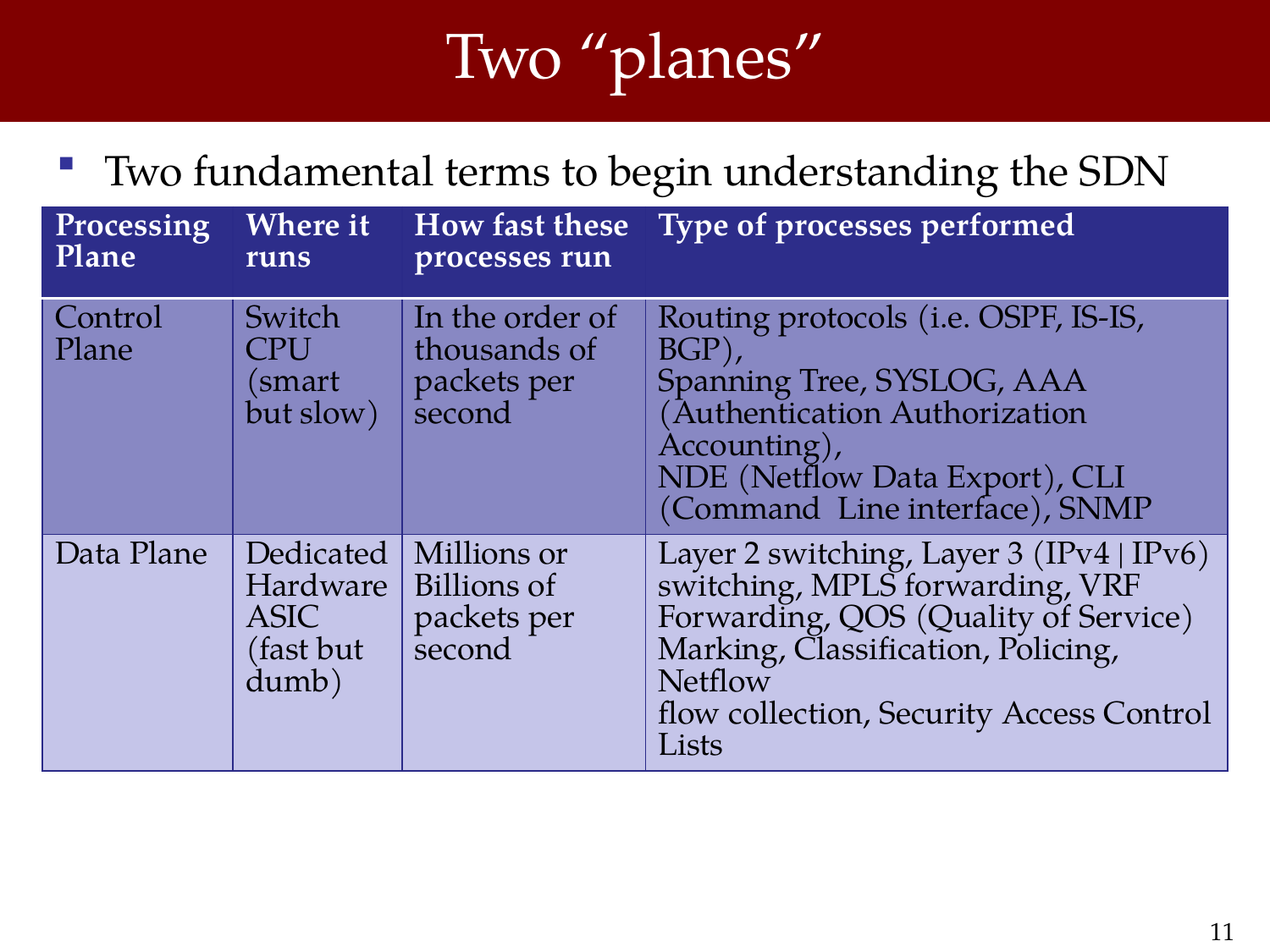

# Two “planes”
Two fundamental terms to begin understanding the SDN
| Processing Plane | Where it runs | How fast these processes run | Type of processes performed |
| --- | --- | --- | --- |
| Control Plane | Switch CPU (smart but slow) | In the order of thousands of packets per second | Routing protocols (i.e. OSPF, IS-IS, BGP), Spanning Tree, SYSLOG, AAA (Authentication Authorization Accounting), NDE (Netflow Data Export), CLI (Command Line interface), SNMP |
| Data Plane | Dedicated Hardware ASIC (fast but dumb) | Millions or Billions of packets per second | Layer 2 switching, Layer 3 (IPv4 | IPv6) switching, MPLS forwarding, VRF Forwarding, QOS (Quality of Service) Marking, Classification, Policing, Netflow flow collection, Security Access Control Lists |
11